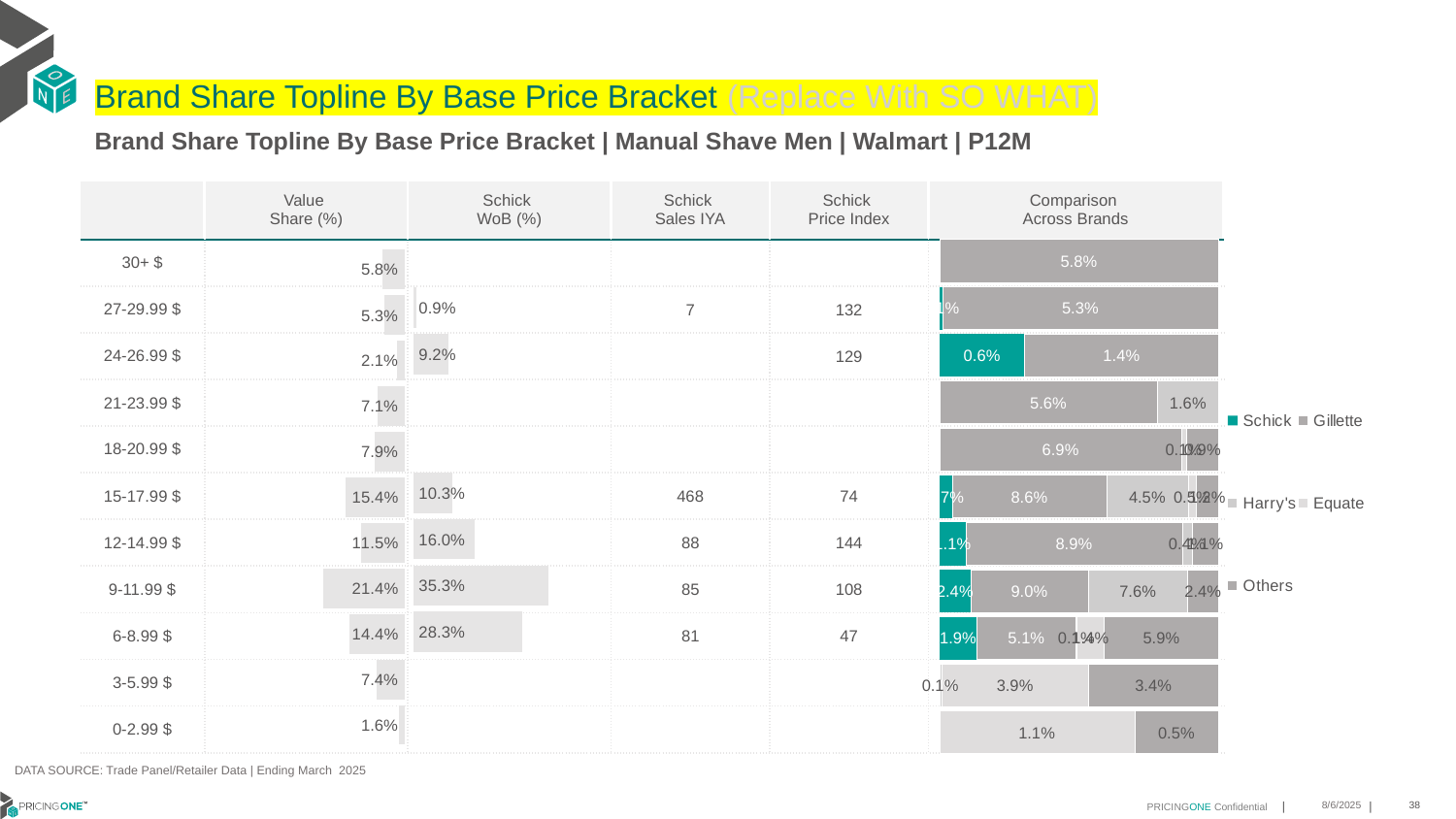

# Brand Share Topline By Base Price Bracket (Replace With SO WHAT)
Brand Share Topline By Base Price Bracket | Manual Shave Men | Walmart | P12M
|  | Value Share (%) | Schick WoB (%) | Schick Sales IYA | Schick Price Index | Comparison Across Brands |
| --- | --- | --- | --- | --- | --- |
| 30+ $ |  |  |  |  |  |
| 27-29.99 $ |  |  | 7 | 132 |  |
| 24-26.99 $ |  |  |  | 129 |  |
| 21-23.99 $ |  |  |  |  |  |
| 18-20.99 $ |  |  |  |  |  |
| 15-17.99 $ |  |  | 468 | 74 |  |
| 12-14.99 $ |  |  | 88 | 144 |  |
| 9-11.99 $ |  |  | 85 | 108 |  |
| 6-8.99 $ |  |  | 81 | 47 |  |
| 3-5.99 $ |  |  |  |  |  |
| 0-2.99 $ |  |  |  |  |  |

### Chart

| Category | Schick | Gillette | Harry's | Equate | Others |
|---|---|---|---|---|---|
| 30+ $ | None | 0.05781456530986722 | None | None | None |
| 27-29.99 $ | 0.0006466579049443374 | 0.05260793202266637 | None | None | None |
| 24-26.99 $ | 0.006283405111336183 | 0.014267721836272155 | None | None | None |
| 21-23.99 $ | None | 0.05551373177155295 | 0.01552644418616579 | None | None |
| 18-20.99 $ | None | 0.06884718794824271 | None | 0.001435288639940105 | 0.009074525728630399 |
| 15-17.99 $ | 0.007056379832396335 | 0.08572480048831618 | 0.04476431789599197 | 0.004579346417051898 | 0.012232501093478221 |
| 12-14.99 $ | 0.010937601565107957 | 0.08944212975008979 | 0.003953240211066599 | None | 0.010992956393732477 |
| 9-11.99 $ | 0.024161939945541742 | 0.08971995224156461 | 0.07616335257357225 | None | 0.02351488102190734 |
| 6-8.99 $ | 0.019407702560179044 | 0.050833465031670994 | 0.0005742099091091342 | 0.014160566385281284 | 0.05884970447283871 |
| 3-5.99 $ | 4.3745642891219846e-06 | None | 0.000513588911189147 | 0.03906481635367409 | 0.03432097491983514 |
| 0-2.99 $ | None | None | None | 0.011415845869618638 | 0.004909734926971565 |

### Chart

| Category | Value Share |
|---|---|
|  | 0.05781461620056393 |

### Chart

| Category | Brand WoB % |
|---|---|
|  | None |
DATA SOURCE: Trade Panel/Retailer Data | Ending March  2025

8/6/2025
38